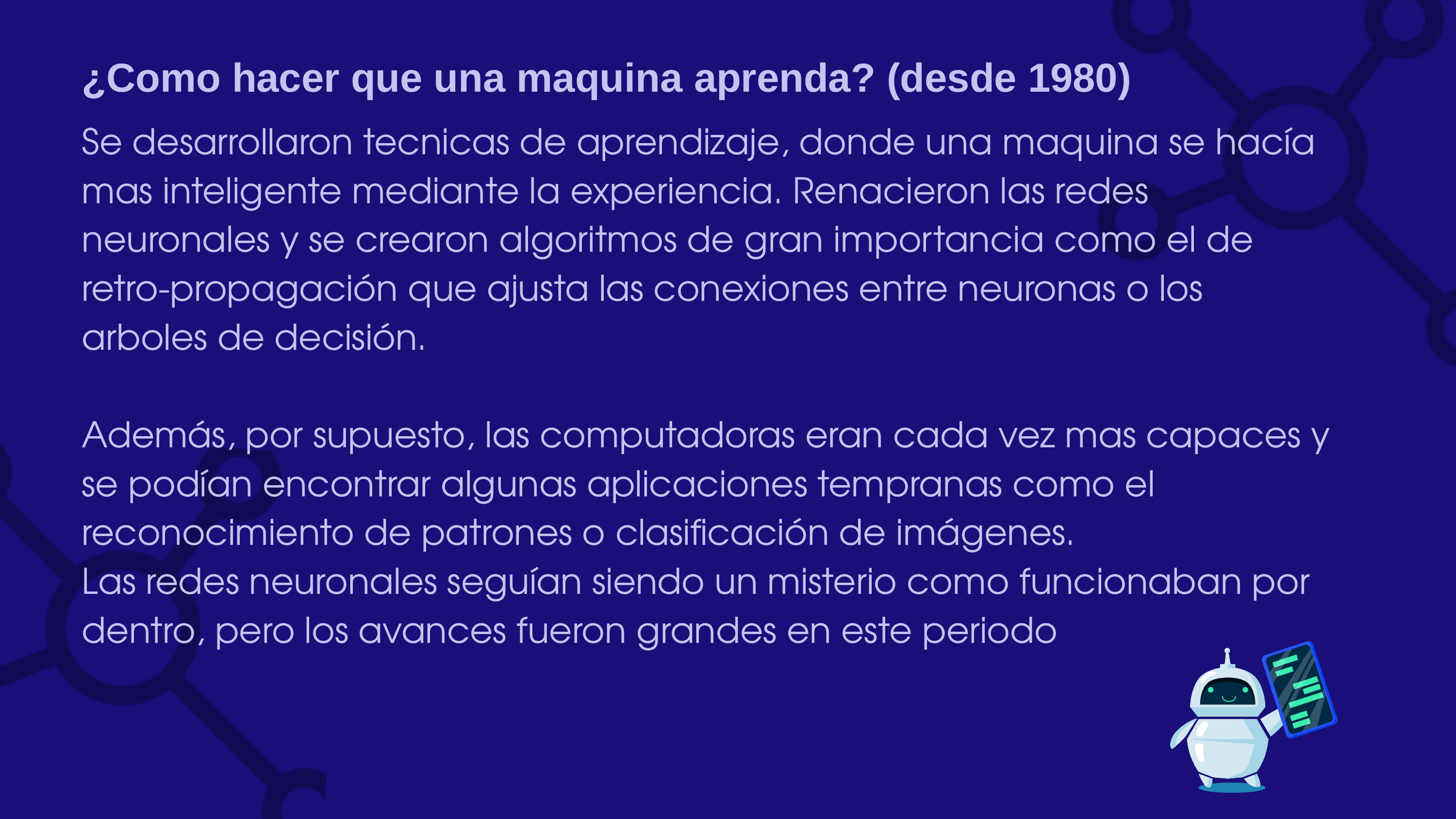

¿Como hacer que una maquina aprenda? (desde 1980)
Se desarrollaron tecnicas de aprendizaje, donde una maquina se hacía mas inteligente mediante la experiencia. Renacieron las redes neuronales y se crearon algoritmos de gran importancia como el de retro-propagación que ajusta las conexiones entre neuronas o los arboles de decisión.

Además, por supuesto, las computadoras eran cada vez mas capaces y se podían encontrar algunas aplicaciones tempranas como el reconocimiento de patrones o clasificación de imágenes.
Las redes neuronales seguían siendo un misterio como funcionaban por dentro, pero los avances fueron grandes en este periodo